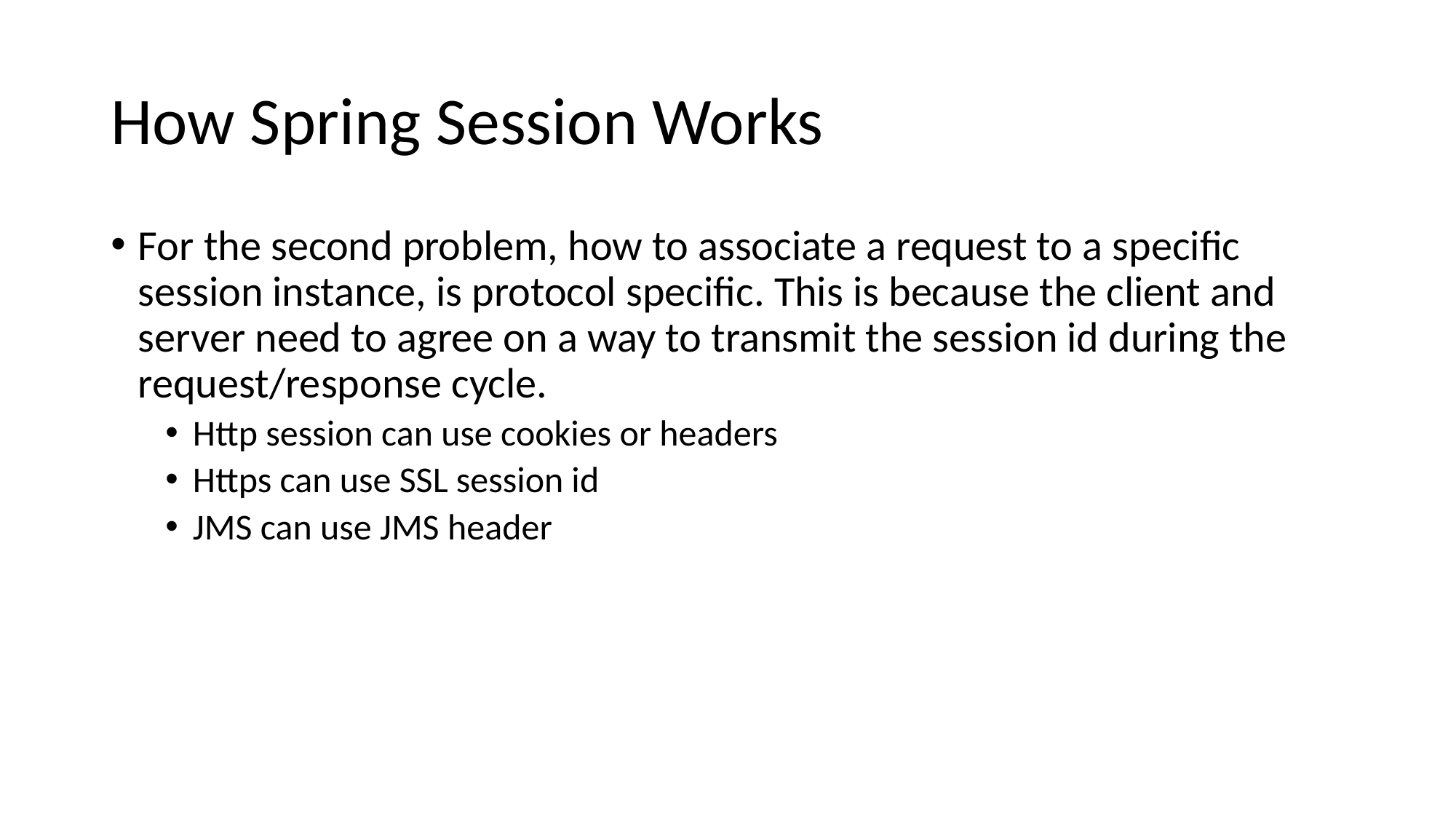

# How Spring Session Works
For the second problem, how to associate a request to a specific session instance, is protocol specific. This is because the client and server need to agree on a way to transmit the session id during the request/response cycle.
Http session can use cookies or headers
Https can use SSL session id
JMS can use JMS header